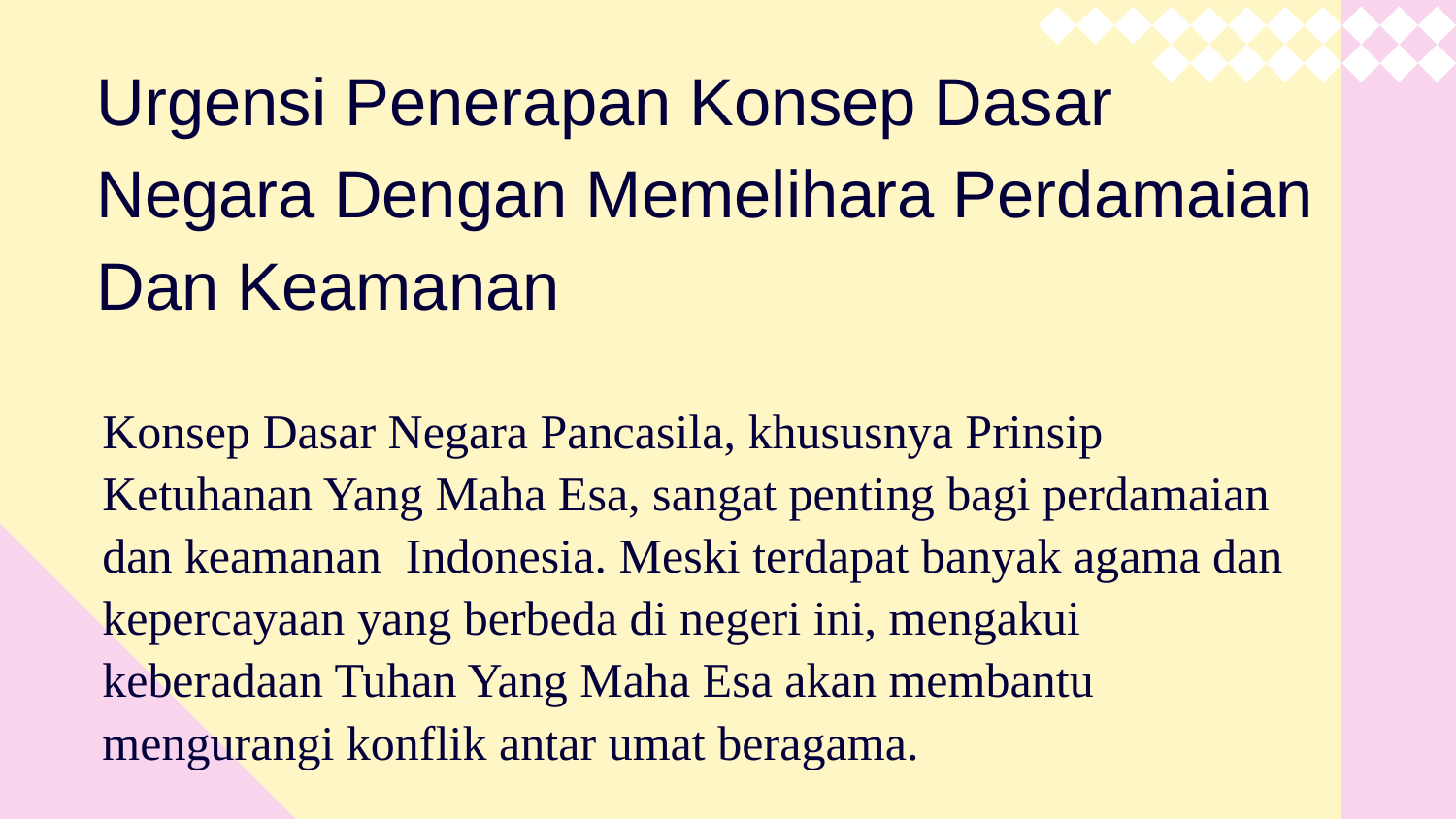

# Urgensi Penerapan Konsep Dasar Negara Dengan Memelihara Perdamaian Dan Keamanan
Konsep Dasar Negara Pancasila, khususnya Prinsip Ketuhanan Yang Maha Esa, sangat penting bagi perdamaian dan keamanan  Indonesia. Meski terdapat banyak agama dan kepercayaan yang berbeda di negeri ini, mengakui keberadaan Tuhan Yang Maha Esa akan membantu mengurangi konflik antar umat beragama.